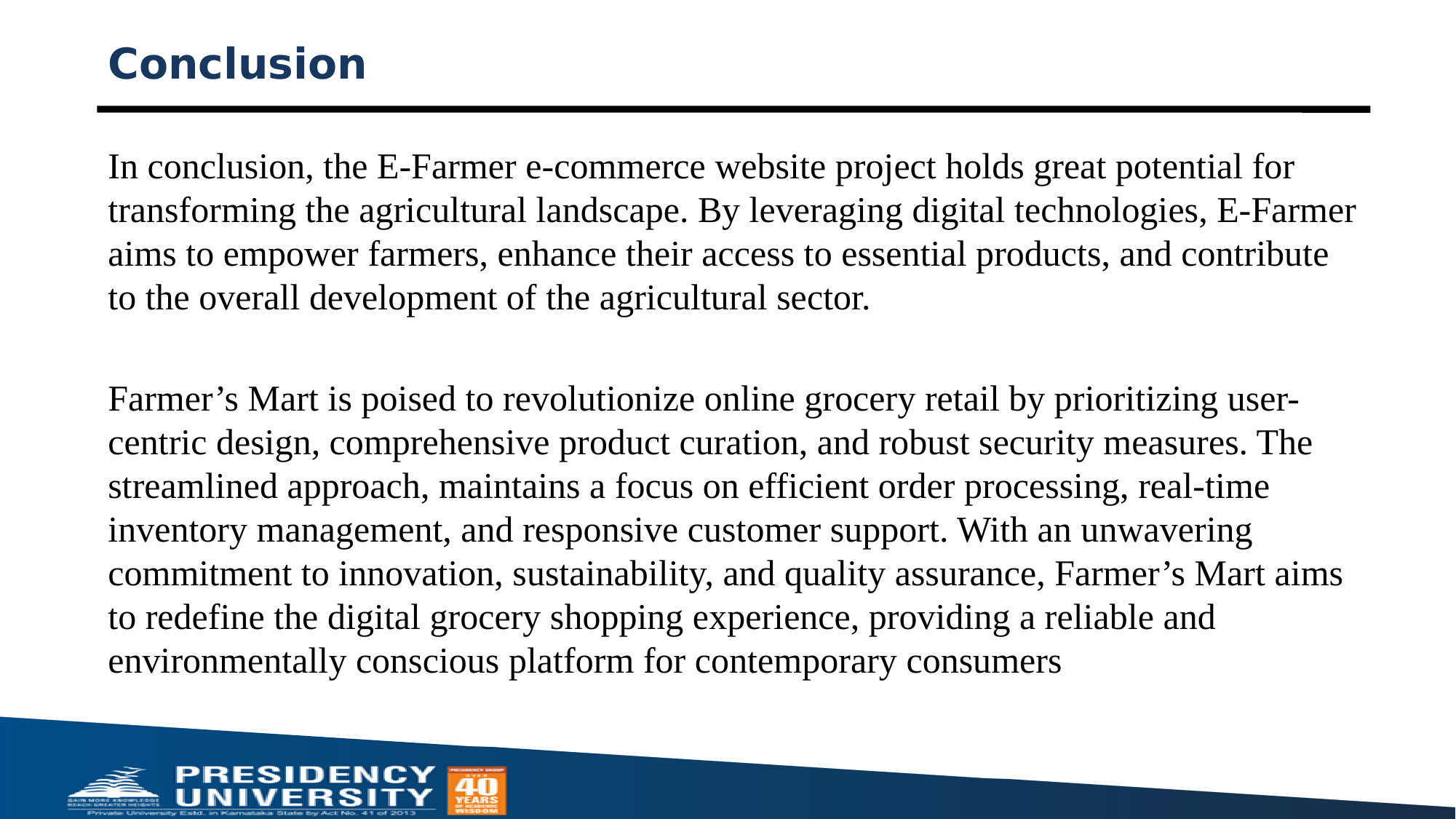

# Conclusion
In conclusion, the E-Farmer e-commerce website project holds great potential for transforming the agricultural landscape. By leveraging digital technologies, E-Farmer aims to empower farmers, enhance their access to essential products, and contribute to the overall development of the agricultural sector.

Farmer’s Mart is poised to revolutionize online grocery retail by prioritizing user-centric design, comprehensive product curation, and robust security measures. The streamlined approach, maintains a focus on efficient order processing, real-time inventory management, and responsive customer support. With an unwavering commitment to innovation, sustainability, and quality assurance, Farmer’s Mart aims to redefine the digital grocery shopping experience, providing a reliable and environmentally conscious platform for contemporary consumers